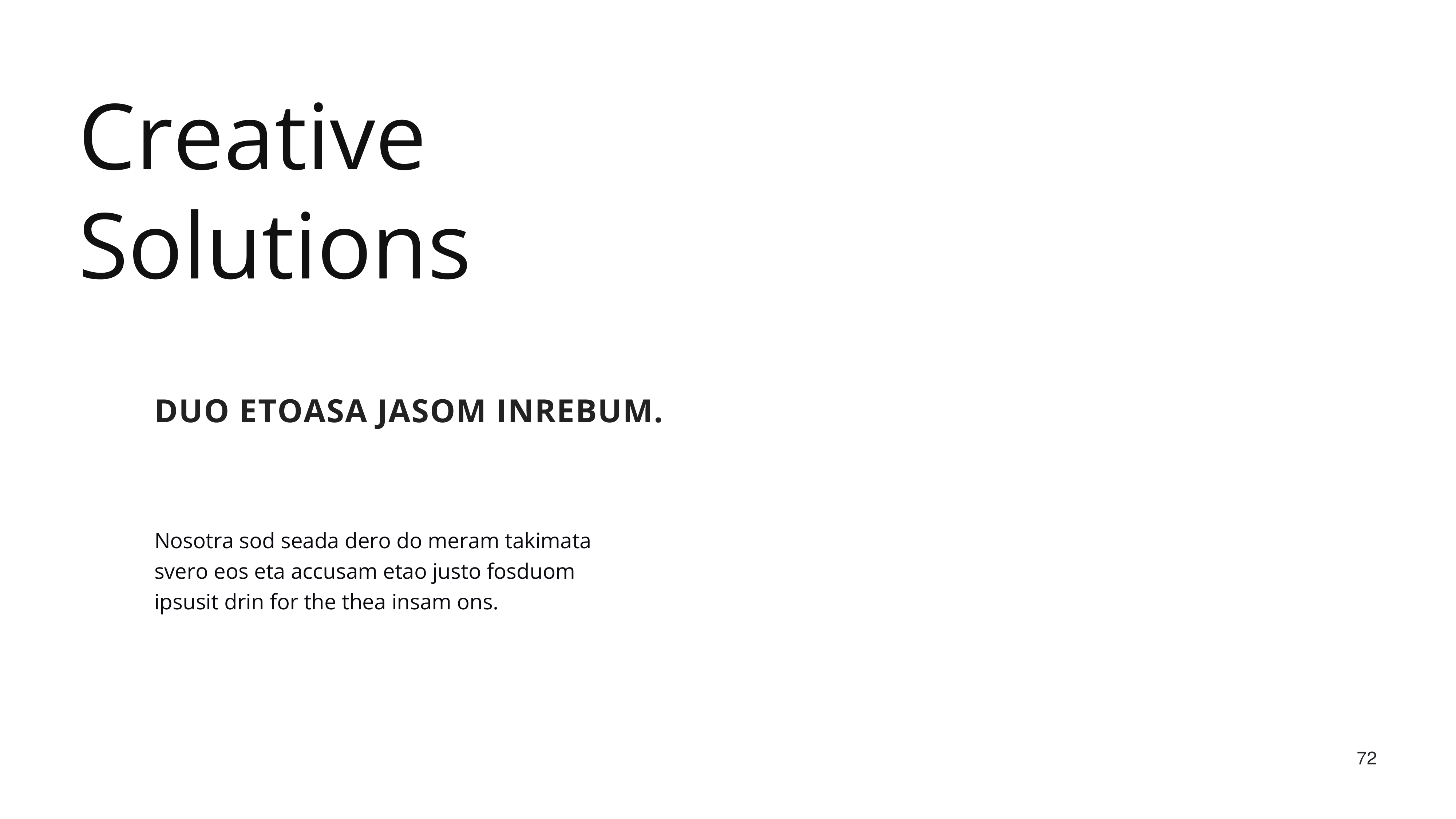

Creative Solutions
duo etoasa jasom inrebum.
Nosotra sod seada dero do meram takimata svero eos eta accusam etao justo fosduom ipsusit drin for the thea insam ons.
72